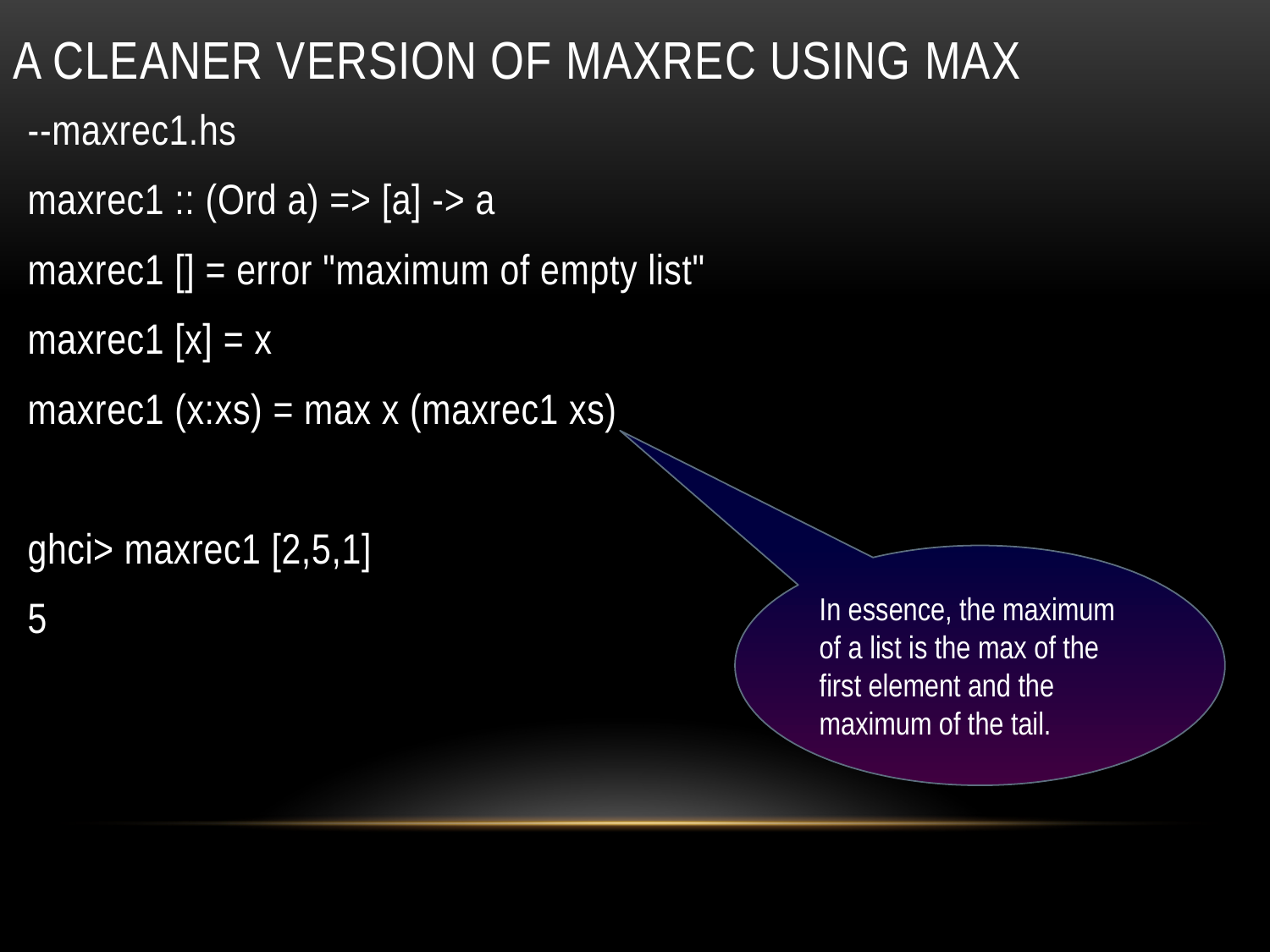

# A cleaner version of maxrec using max
--maxrec1.hs
maxrec1 :: (Ord a) => [a] -> a
maxrec1 [] = error "maximum of empty list"
maxrec1 [x] = x
maxrec1 (x:xs) = max x (maxrec1 xs)

ghci> maxrec1 [2,5,1]
5
In essence, the maximum of a list is the max of the first element and the
maximum of the tail.